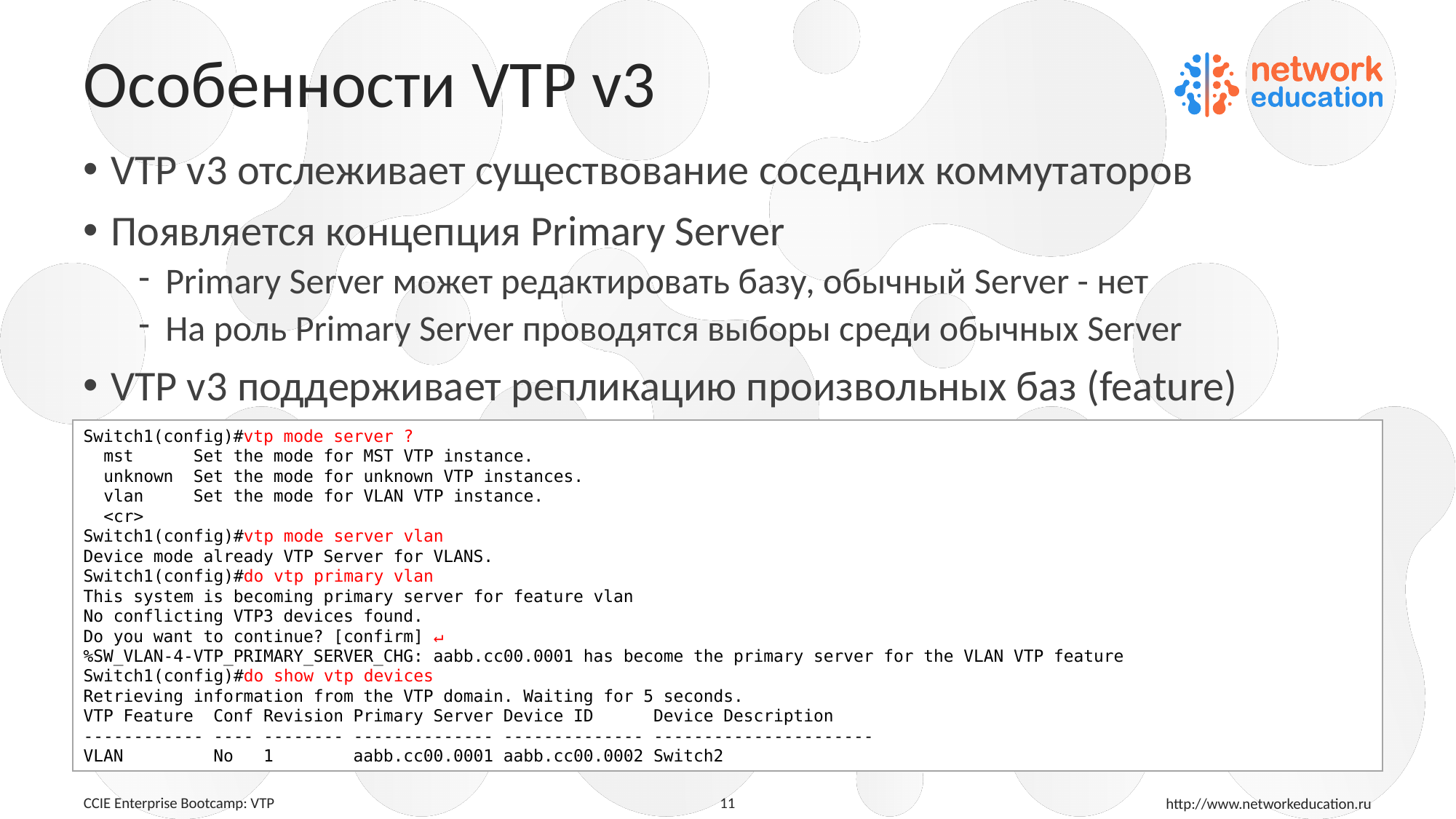

# Особенности VTP v3
VTP v3 отслеживает существование соседних коммутаторов
Появляется концепция Primary Server
Primary Server может редактировать базу, обычный Server - нет
На роль Primary Server проводятся выборы среди обычных Server
VTP v3 поддерживает репликацию произвольных баз (feature)
Switch1(config)#vtp mode server ?
  mst      Set the mode for MST VTP instance.
  unknown  Set the mode for unknown VTP instances.
  vlan     Set the mode for VLAN VTP instance.
  <cr>
Switch1(config)#vtp mode server vlan
Device mode already VTP Server for VLANS.
Switch1(config)#do vtp primary vlan
This system is becoming primary server for feature vlan
No conflicting VTP3 devices found.
Do you want to continue? [confirm] ↵
%SW_VLAN-4-VTP_PRIMARY_SERVER_CHG: aabb.cc00.0001 has become the primary server for the VLAN VTP feature
Switch1(config)#do show vtp devices
Retrieving information from the VTP domain. Waiting for 5 seconds.
VTP Feature  Conf Revision Primary Server Device ID      Device Description
------------ ---- -------- -------------- -------------- ----------------------
VLAN         No   1        aabb.cc00.0001 aabb.cc00.0002 Switch2
11
CCIE Enterprise Bootcamp: VTP